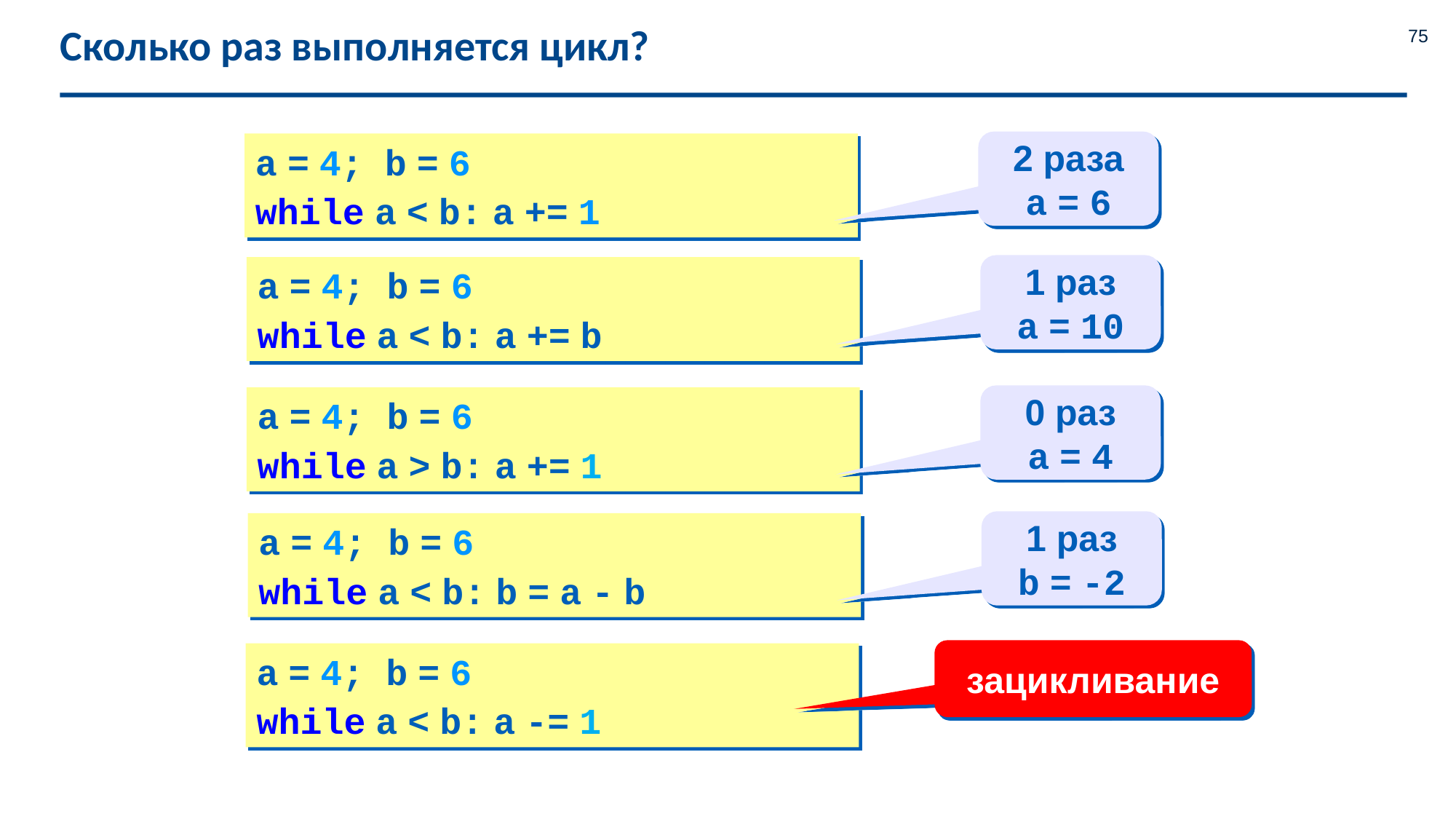

# Сколько раз выполняется цикл?
75
2 раза
a = 6
a = 4; b = 6
while a < b: a += 1
1 раз
a = 10
a = 4; b = 6
while a < b: a += b
0 раз
a = 4
a = 4; b = 6
while a > b: a += 1
1 раз
b = -2
a = 4; b = 6
while a < b: b = a - b
зацикливание
a = 4; b = 6
while a < b: a -= 1